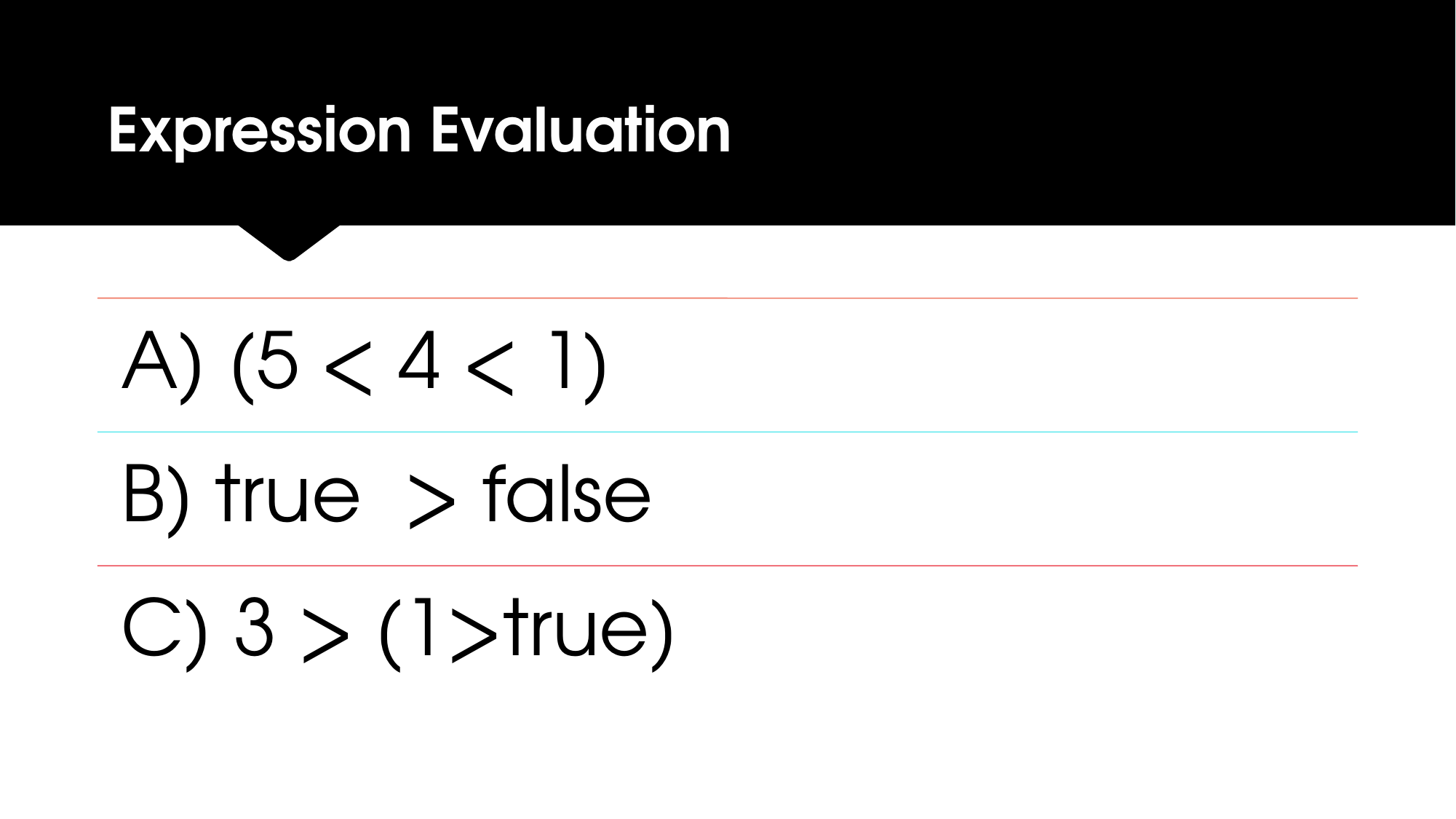

# Expression Evaluation
A) (5 < 4 < 1)
B) true  > false
C) 3 > (1>true)